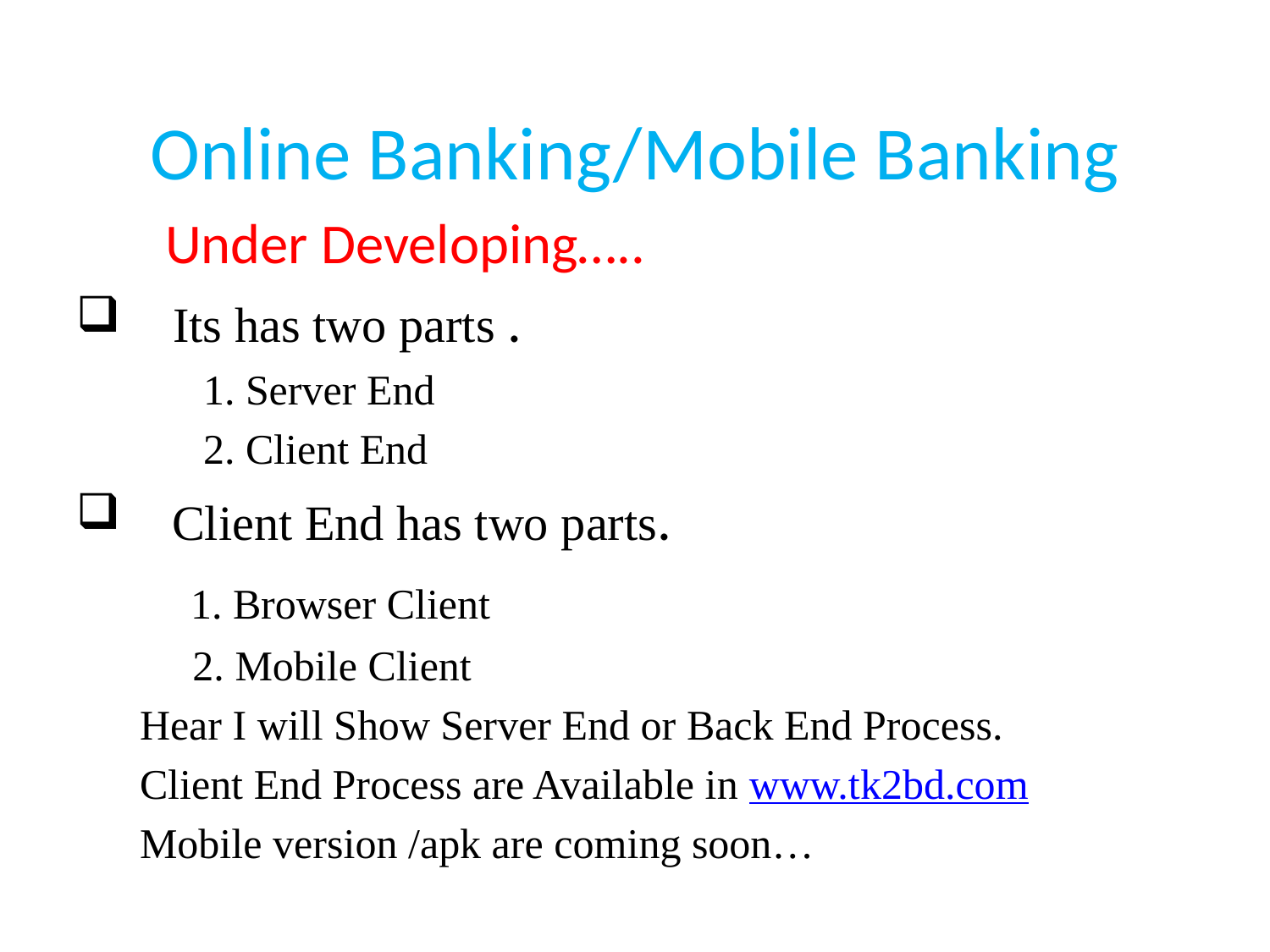

# Online Banking/Mobile Banking
       Under Developing…..
    Its has two parts .
            1. Server End
            2. Client End
  Client End has two parts.
         1. Browser Client
           2. Mobile Client
      Hear I will Show Server End or Back End Process.
      Client End Process are Available in www.tk2bd.com
      Mobile version /apk are coming soon…